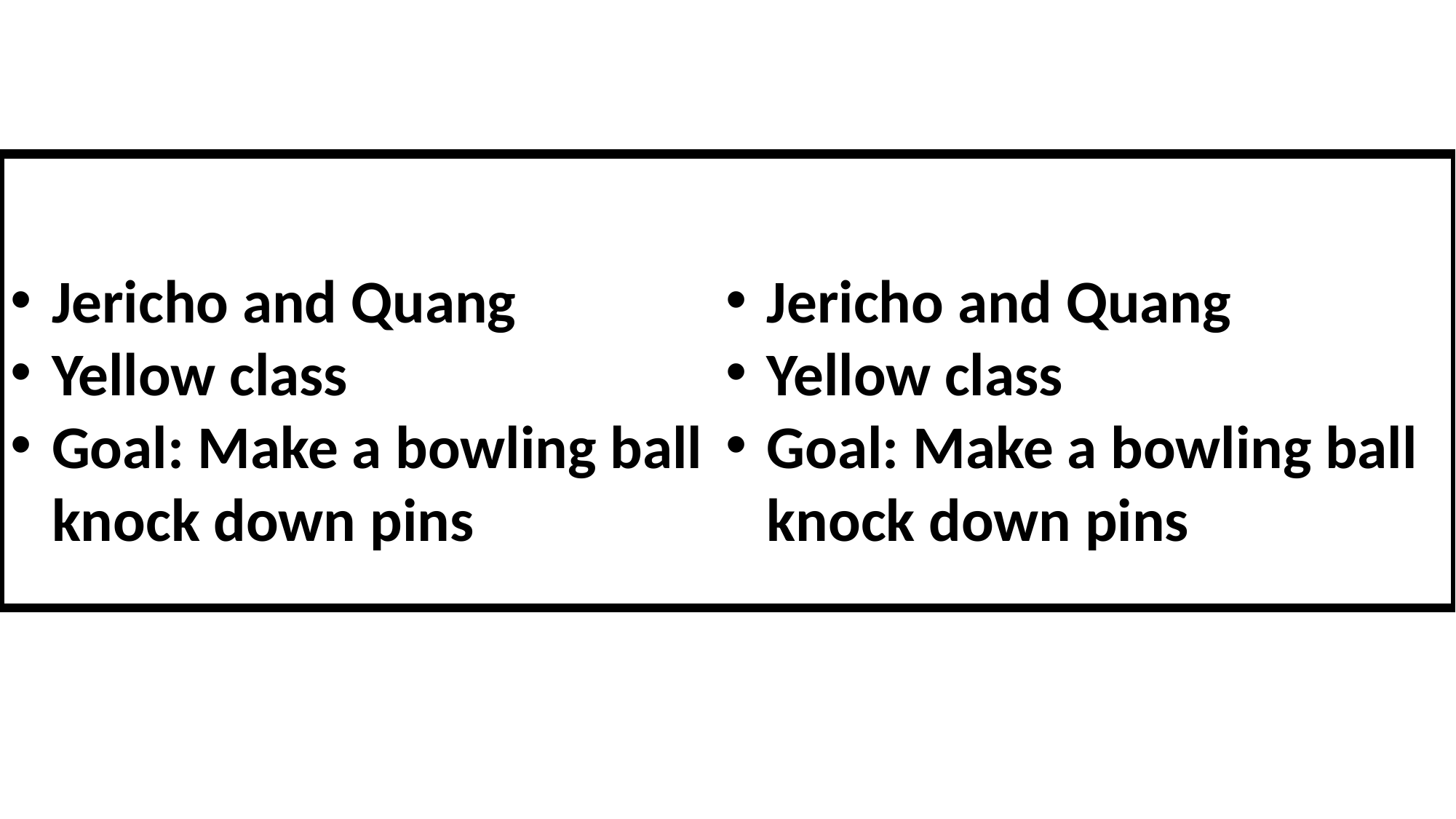

Jericho and Quang
Yellow class
Goal: Make a bowling ball knock down pins
Jericho and Quang
Yellow class
Goal: Make a bowling ball knock down pins